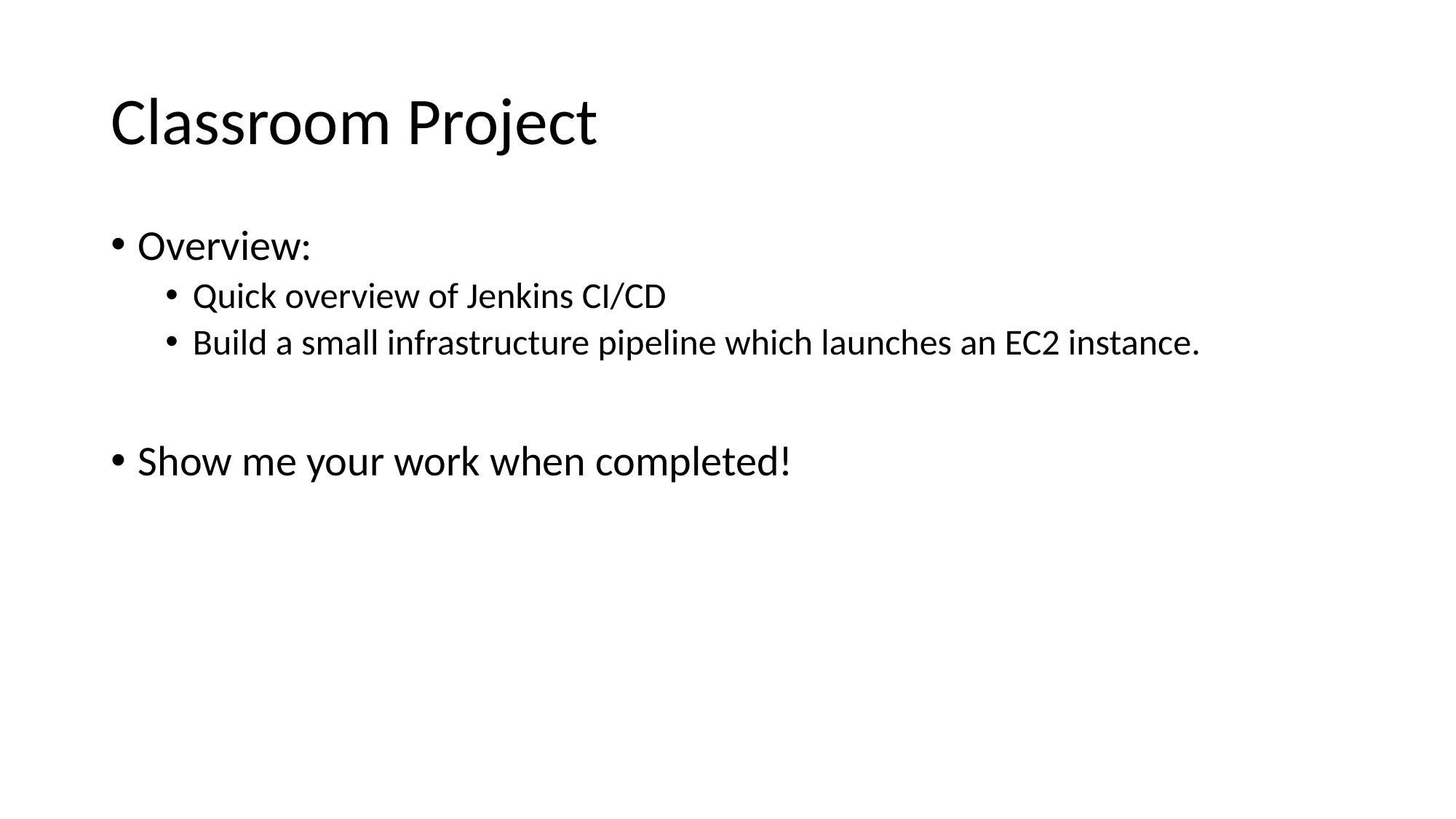

# Classroom Project
Overview:
Quick overview of Jenkins CI/CD
Build a small infrastructure pipeline which launches an EC2 instance.

Show me your work when completed!